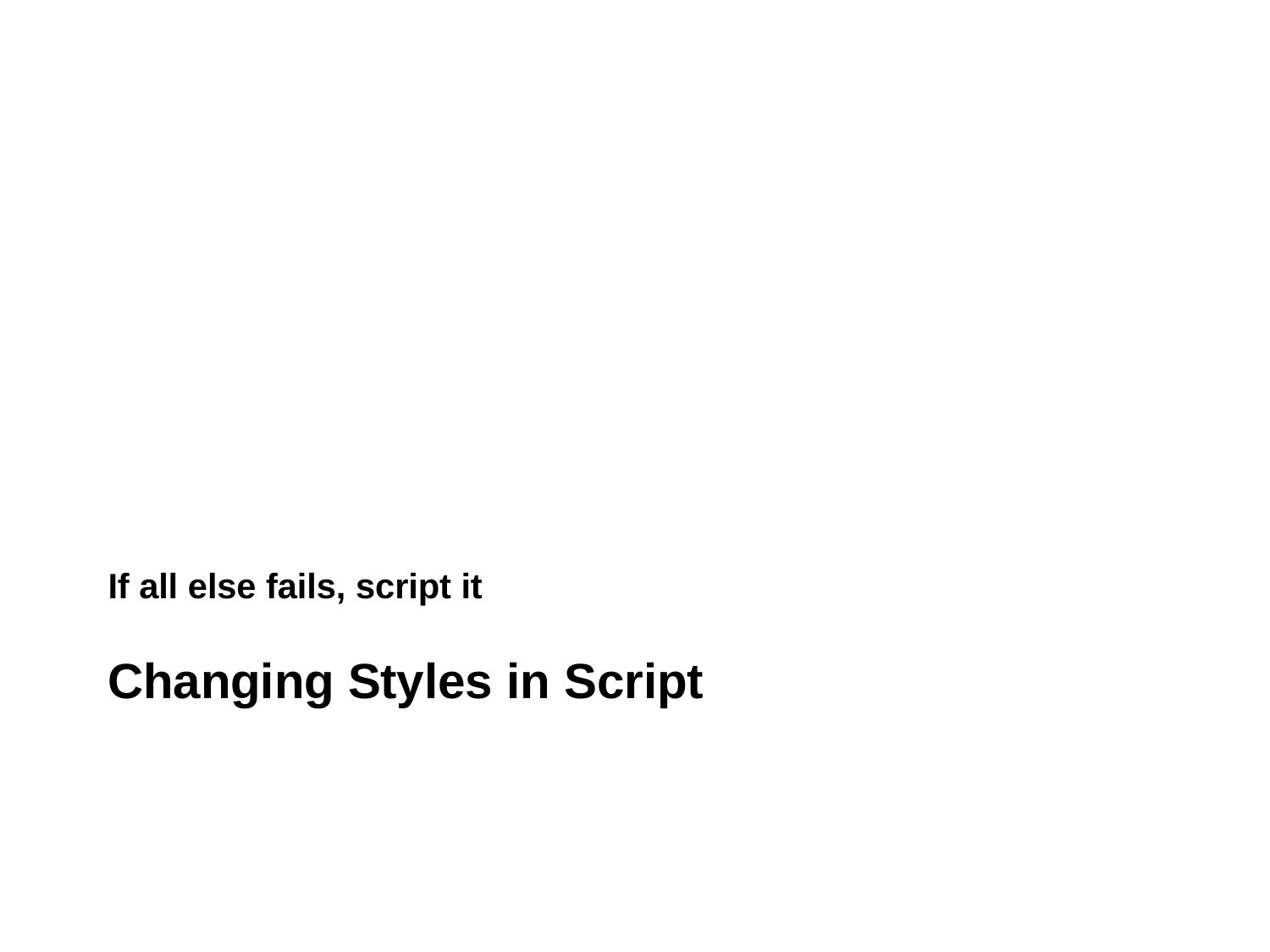

If all else fails, script it

Changing Styles in Script
3